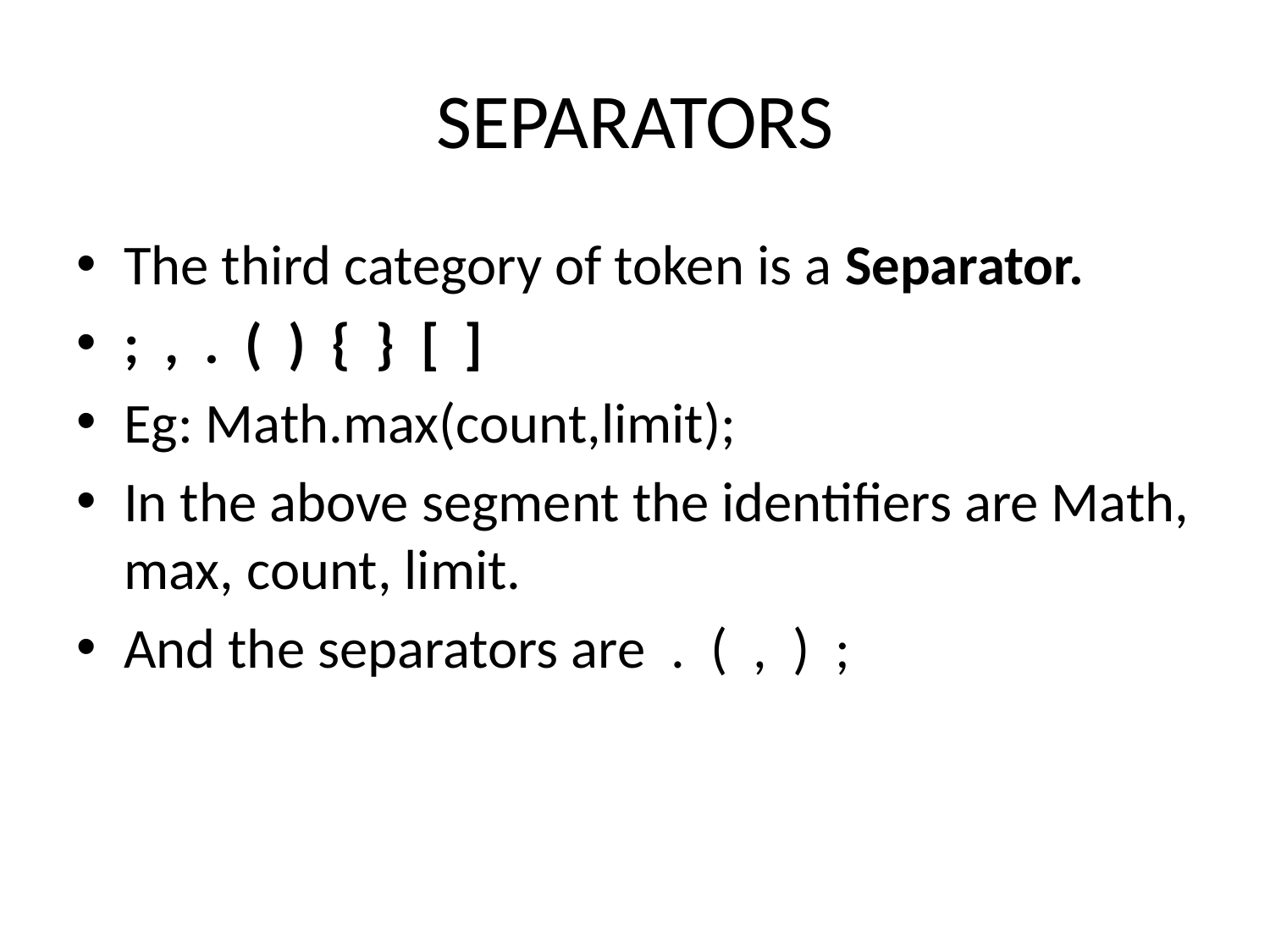

# SEPARATORS
The third category of token is a Separator.
;  ,  .  (  )  {  }  [  ]
Eg: Math.max(count,limit);
In the above segment the identifiers are Math, max, count, limit.
And the separators are  .  (  ,  )  ;